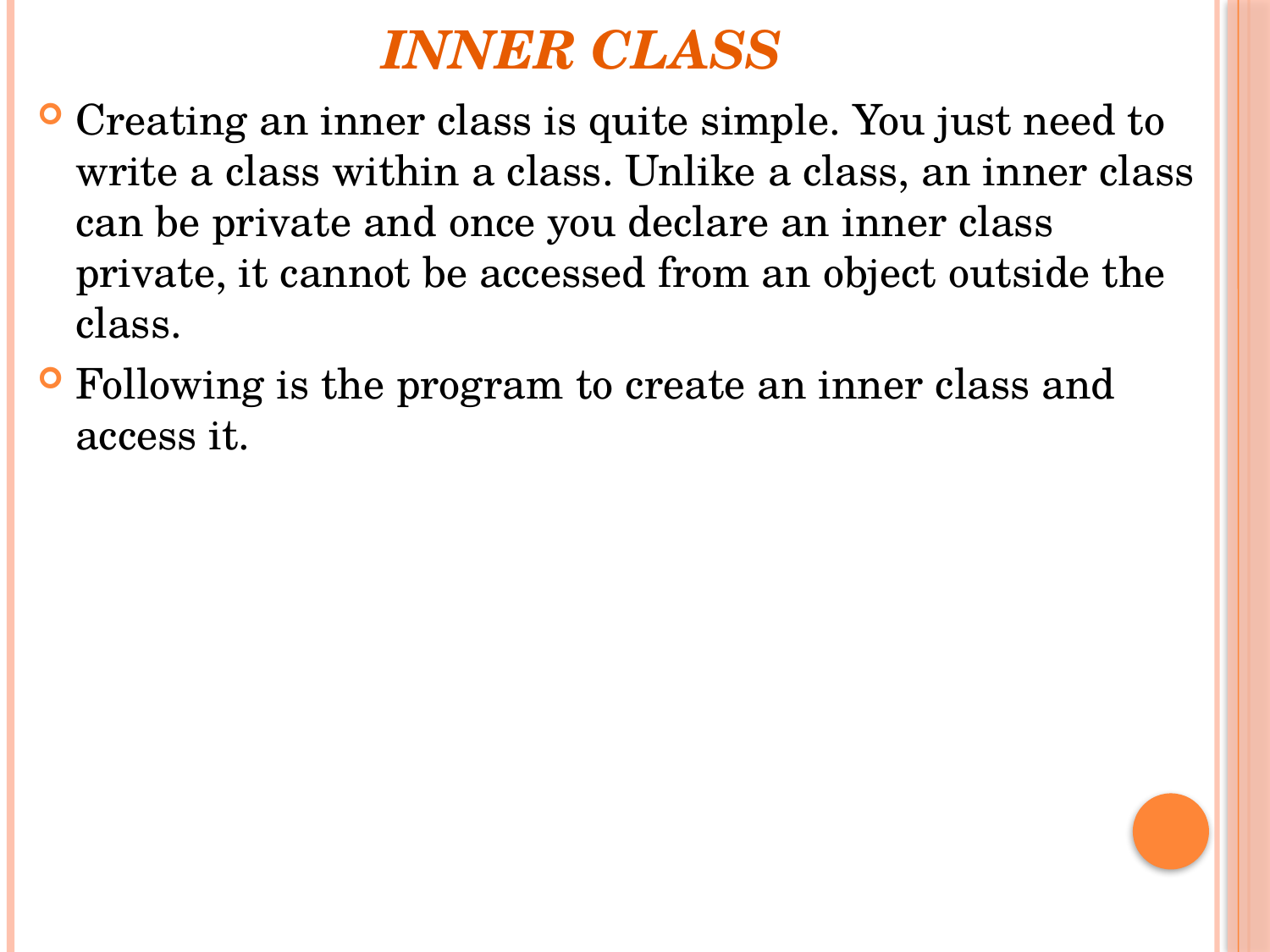

# Inner Class
Creating an inner class is quite simple. You just need to write a class within a class. Unlike a class, an inner class can be private and once you declare an inner class private, it cannot be accessed from an object outside the class.
Following is the program to create an inner class and access it.